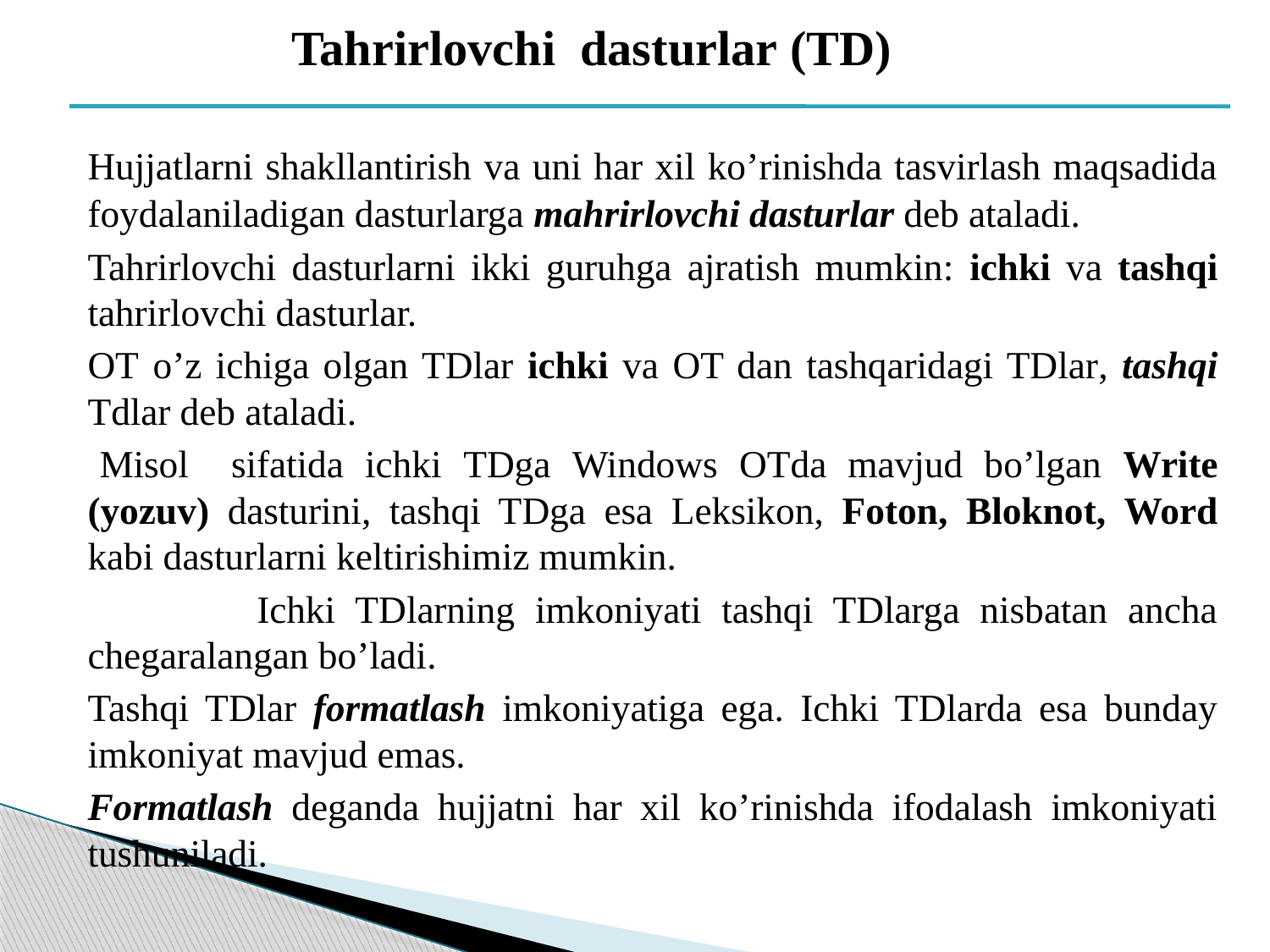

# Tahrirlovchi  dasturlar (ТD)
		Hujjatlarni shakllantirish va uni har xil ko’rinishda tasvirlash maqsadida foydalaniladigan dasturlarga таhrirlovchi dasturlar deb ataladi.
		Tahrirlovchi dasturlarni ikki guruhga ajratish mumkin: ichki va tashqi tahrirlovchi dasturlar.
		OT o’z ichiga olgan TDlar ichki va ОT dan tashqaridagi TDlar, tashqi Тdlar deb ataladi.
 		Misol  sifatida ichki ТDga Windows ОTda mavjud bo’lgan Write (yozuv) dasturini, tashqi TDga esa Leksikon, Foton, Bloknot, Word kabi dasturlarni keltirishimiz mumkin.
          Ichki TDlarning imkoniyati tashqi TDlarga nisbatan ancha chegaralangan bo’ladi.
		Tashqi TDlar formatlash imkoniyatiga ega. Ichki TDlarda esa bunday imkoniyat mavjud emas.
		Formatlash deganda hujjatni har xil ko’rinishda ifodalash imkoniyati tushuniladi.